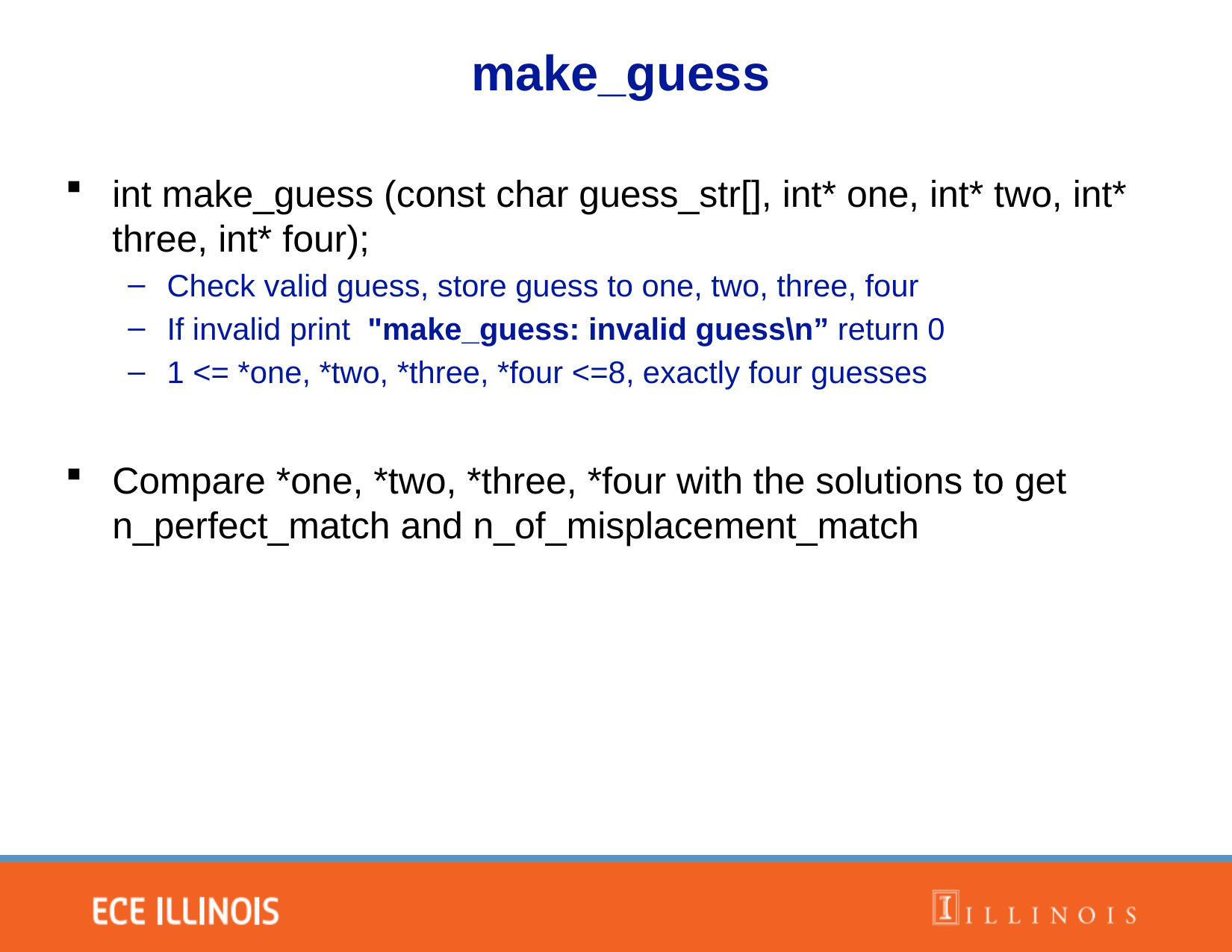

make_guess
int make_guess (const char guess_str[], int* one, int* two, int* three, int* four);
Check valid guess, store guess to one, two, three, four
If invalid print  "make_guess: invalid guess\n” return 0
1 <= *one, *two, *three, *four <=8, exactly four guesses

Compare *one, *two, *three, *four with the solutions to get n_perfect_match and n_of_misplacement_match